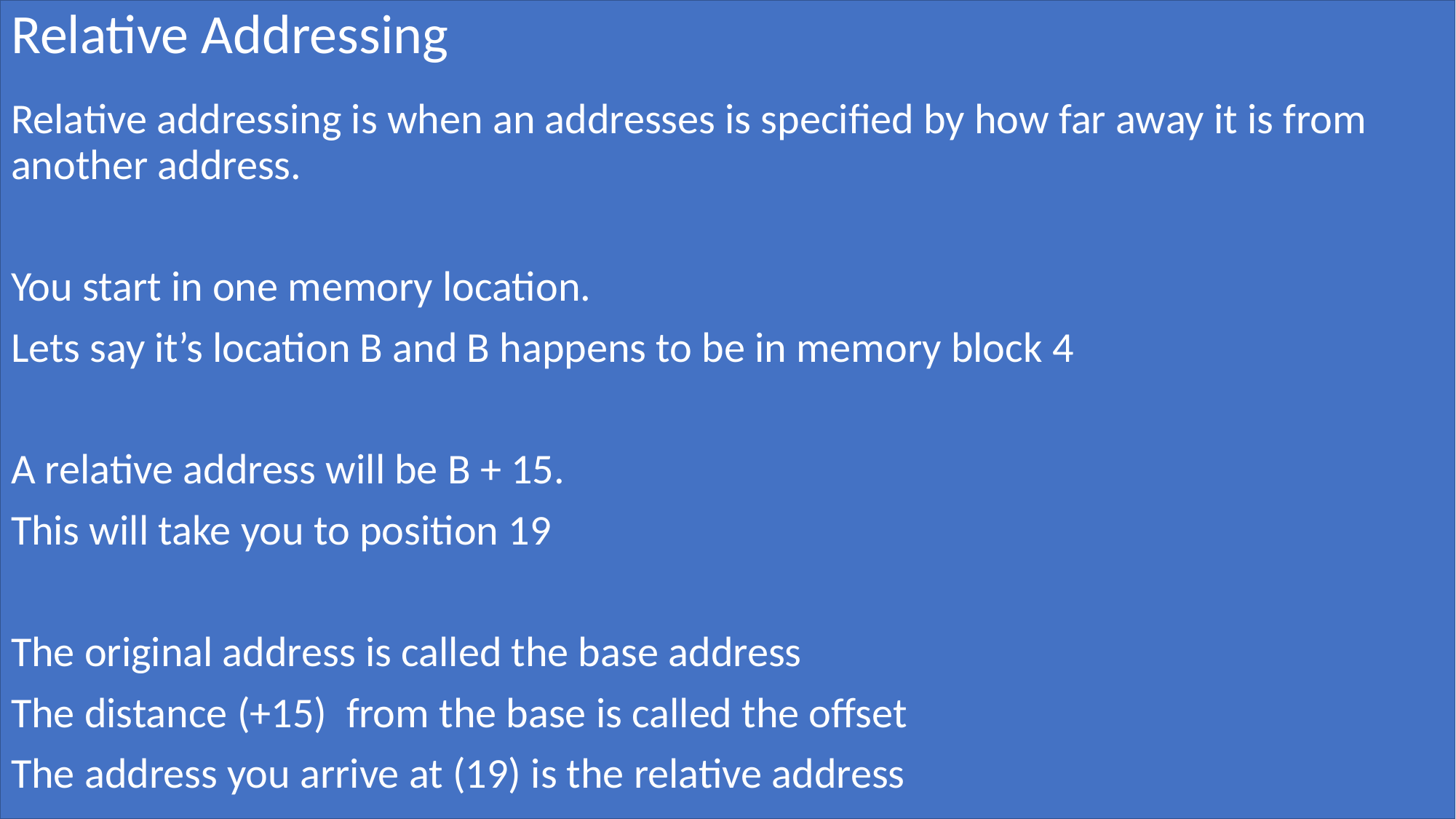

# Relative Addressing
Relative addressing is when an addresses is specified by how far away it is from another address.

You start in one memory location.
Lets say it’s location B and B happens to be in memory block 4

A relative address will be B + 15.
This will take you to position 19

The original address is called the base address
The distance (+15)  from the base is called the offset
The address you arrive at (19) is the relative address